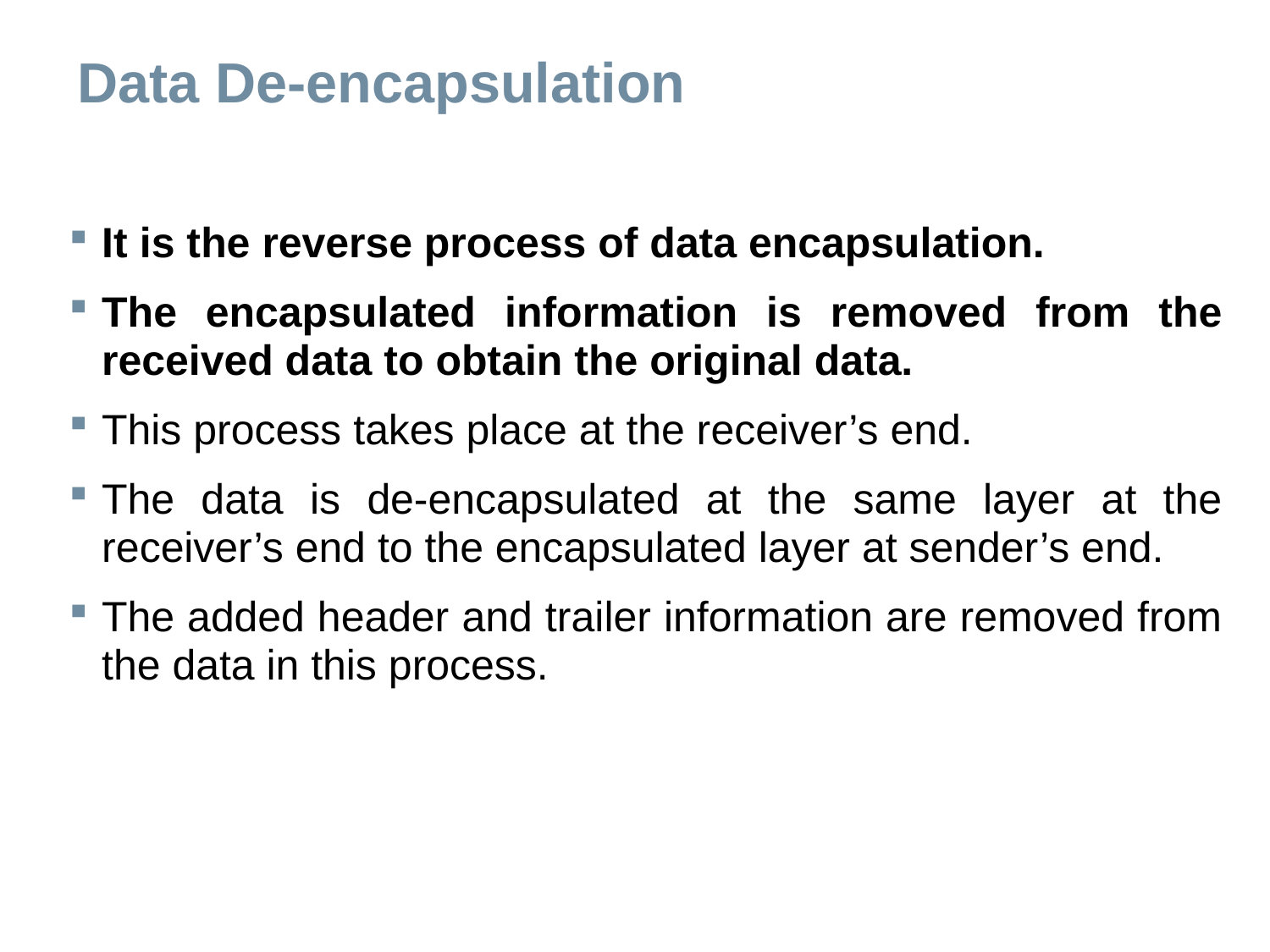

# Data De-encapsulation

It is the reverse process of data encapsulation.
The encapsulated information is removed from the received data to obtain the original data.
This process takes place at the receiver’s end.
The data is de-encapsulated at the same layer at the receiver’s end to the encapsulated layer at sender’s end.
The added header and trailer information are removed from the data in this process.